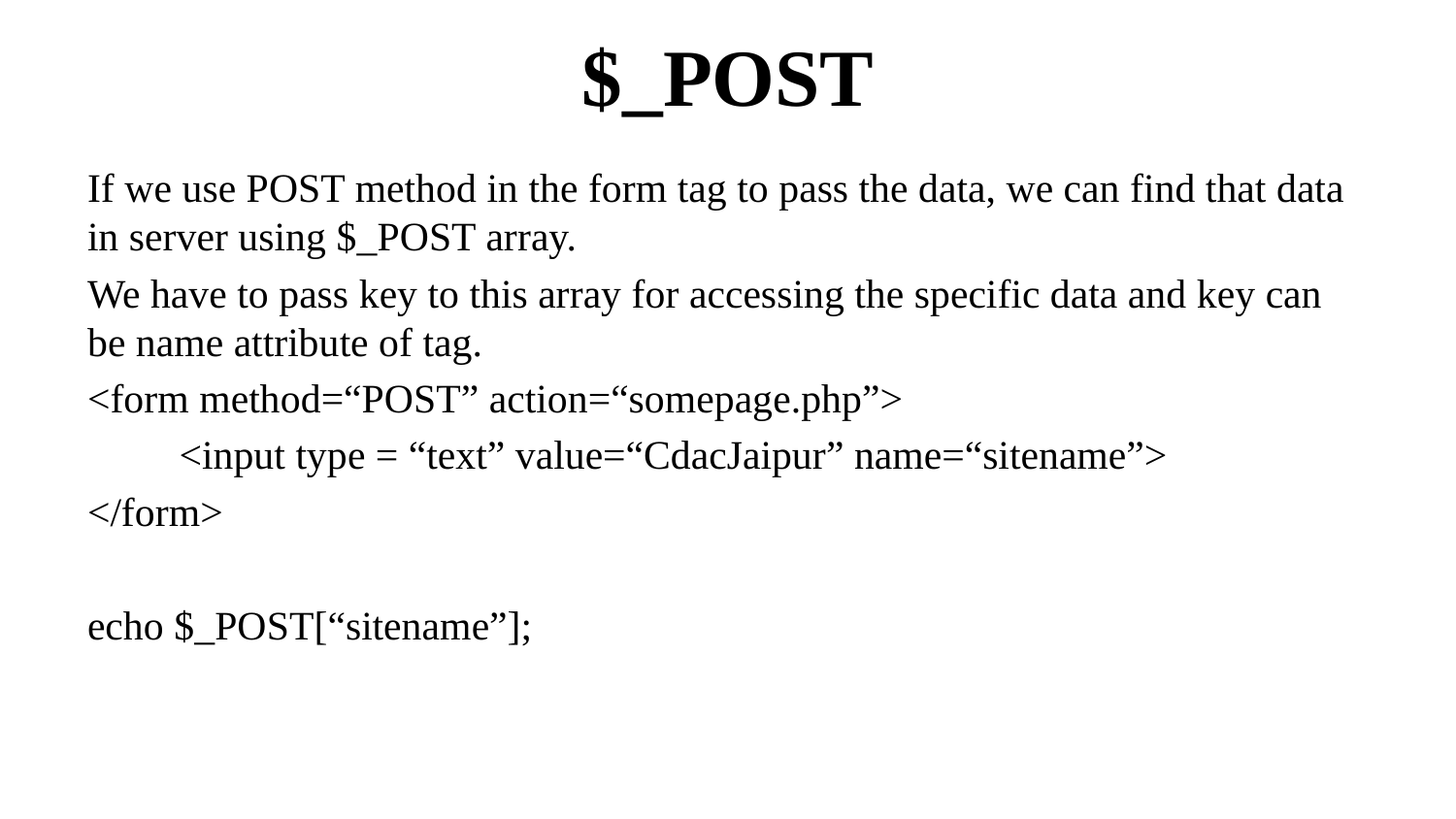

# $_POST
If we use POST method in the form tag to pass the data, we can find that data in server using $_POST array.
We have to pass key to this array for accessing the specific data and key can be name attribute of tag.
<form method=“POST” action=“somepage.php”>
         <input type = “text” value=“CdacJaipur” name=“sitename”>
</form>

echo $_POST[“sitename”];